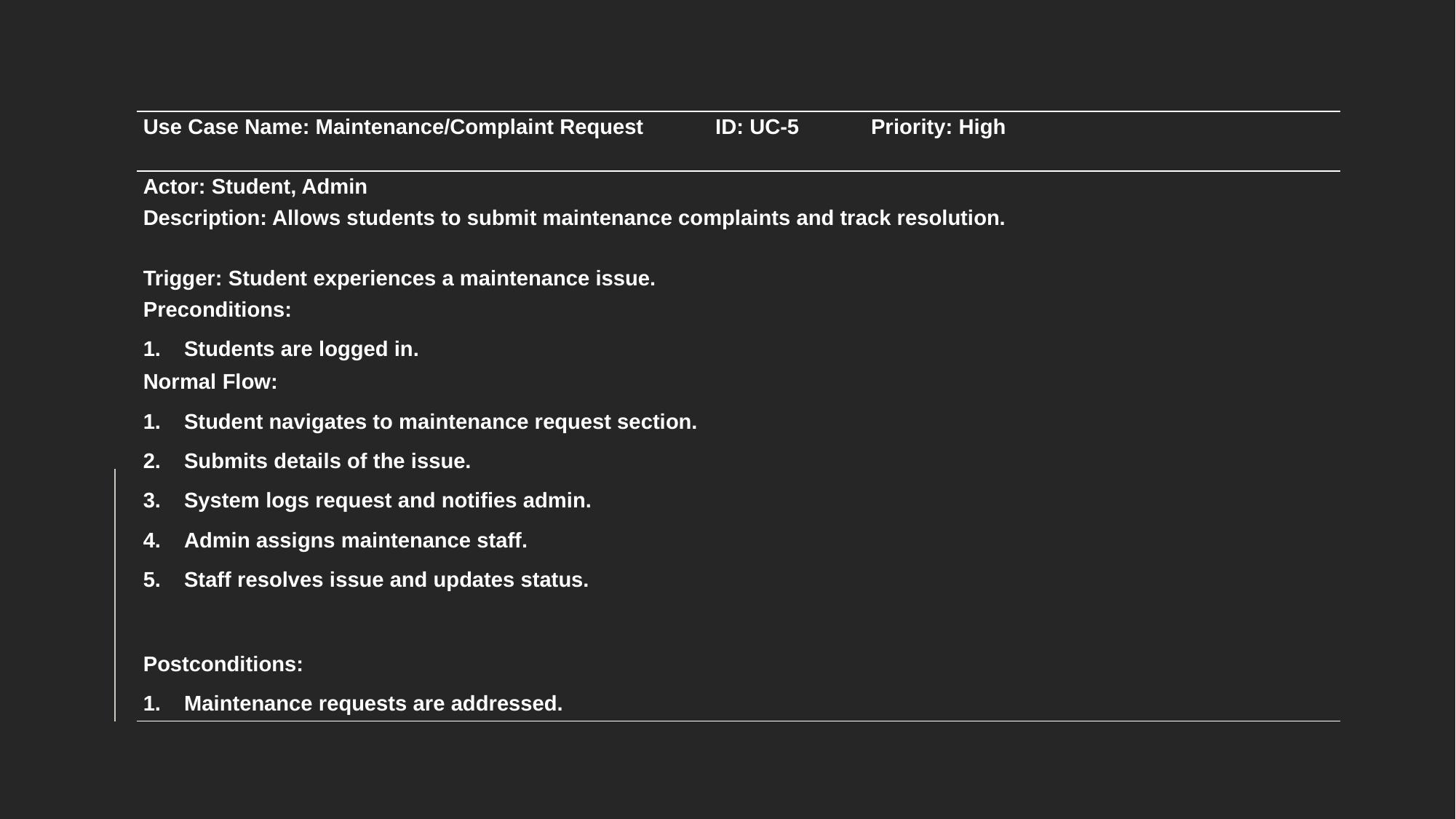

| Use Case Name: Maintenance/Complaint Request ID: UC-5 Priority: High |
| --- |
| Actor: Student, Admin |
| Description: Allows students to submit maintenance complaints and track resolution. |
| Trigger: Student experiences a maintenance issue. |
| Preconditions: Students are logged in. |
| Normal Flow: Student navigates to maintenance request section. Submits details of the issue. System logs request and notifies admin. Admin assigns maintenance staff. Staff resolves issue and updates status. |
| Postconditions: Maintenance requests are addressed. |